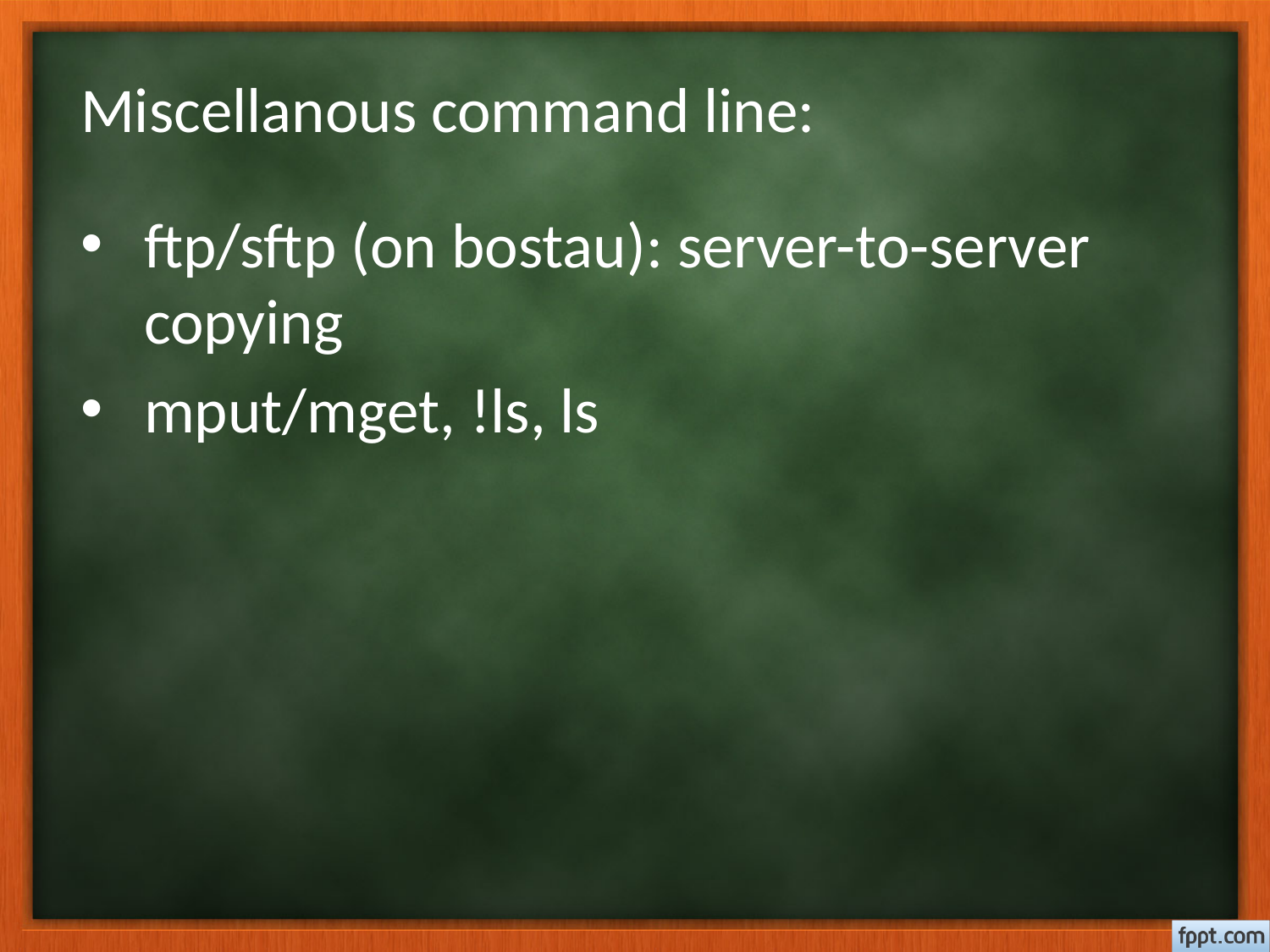

# Miscellanous command line:
ftp/sftp (on bostau): server-to-server copying
mput/mget, !ls, ls